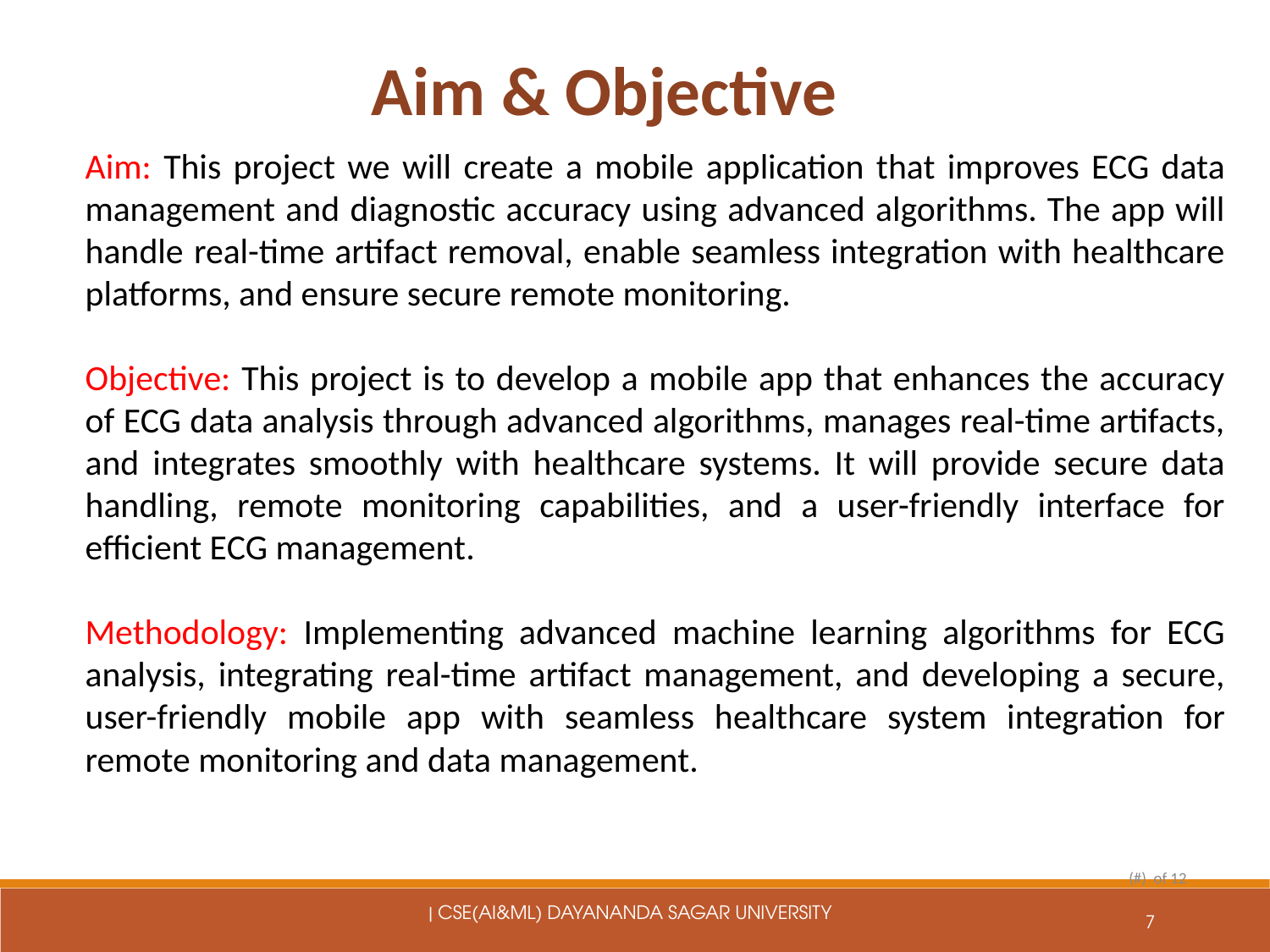

Aim & Objective​
Aim: This project we will create a mobile application that improves ECG data management and diagnostic accuracy using advanced algorithms. The app will handle real-time artifact removal, enable seamless integration with healthcare platforms, and ensure secure remote monitoring.​

Objective: This project is to develop a mobile app that enhances the accuracy of ECG data analysis through advanced algorithms, manages real-time artifacts, and integrates smoothly with healthcare systems. It will provide secure data handling, remote monitoring capabilities, and a user-friendly interface for efficient ECG management.​

Methodology: Implementing advanced machine learning algorithms for ECG analysis, integrating real-time artifact management, and developing a secure, user-friendly mobile app with seamless healthcare system integration for remote monitoring and data management.​
| CSE(AI&ML) DAYANANDA SAGAR UNIVERSITY
7